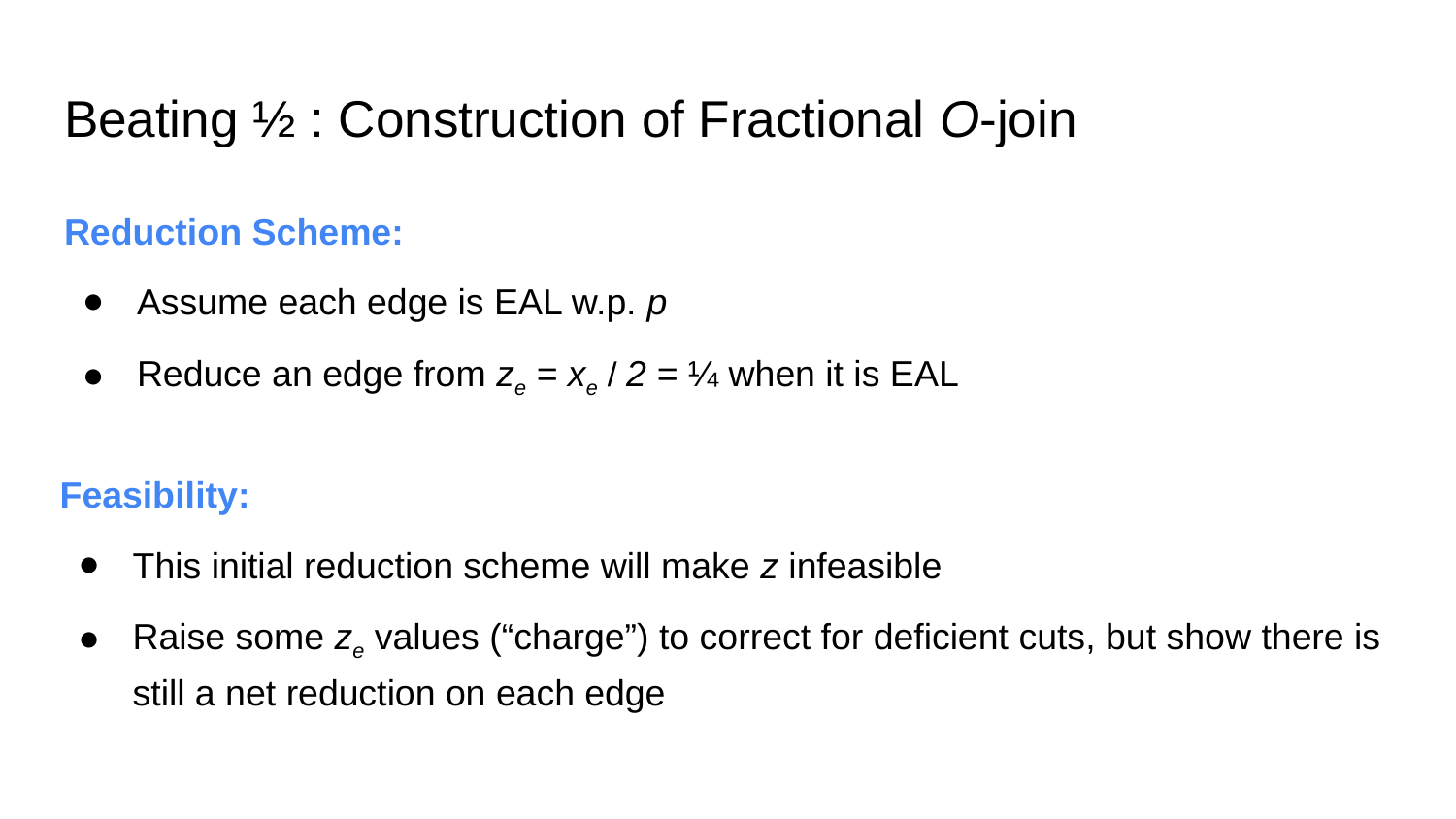

# Beating ½ : Construction of Fractional O-join
Reduction Scheme:
Assume each edge is EAL w.p. p
Reduce an edge from ze = xe / 2 = ¼ when it is EAL

Feasibility:
This initial reduction scheme will make z infeasible
Raise some ze values (“charge”) to correct for deficient cuts, but show there is still a net reduction on each edge